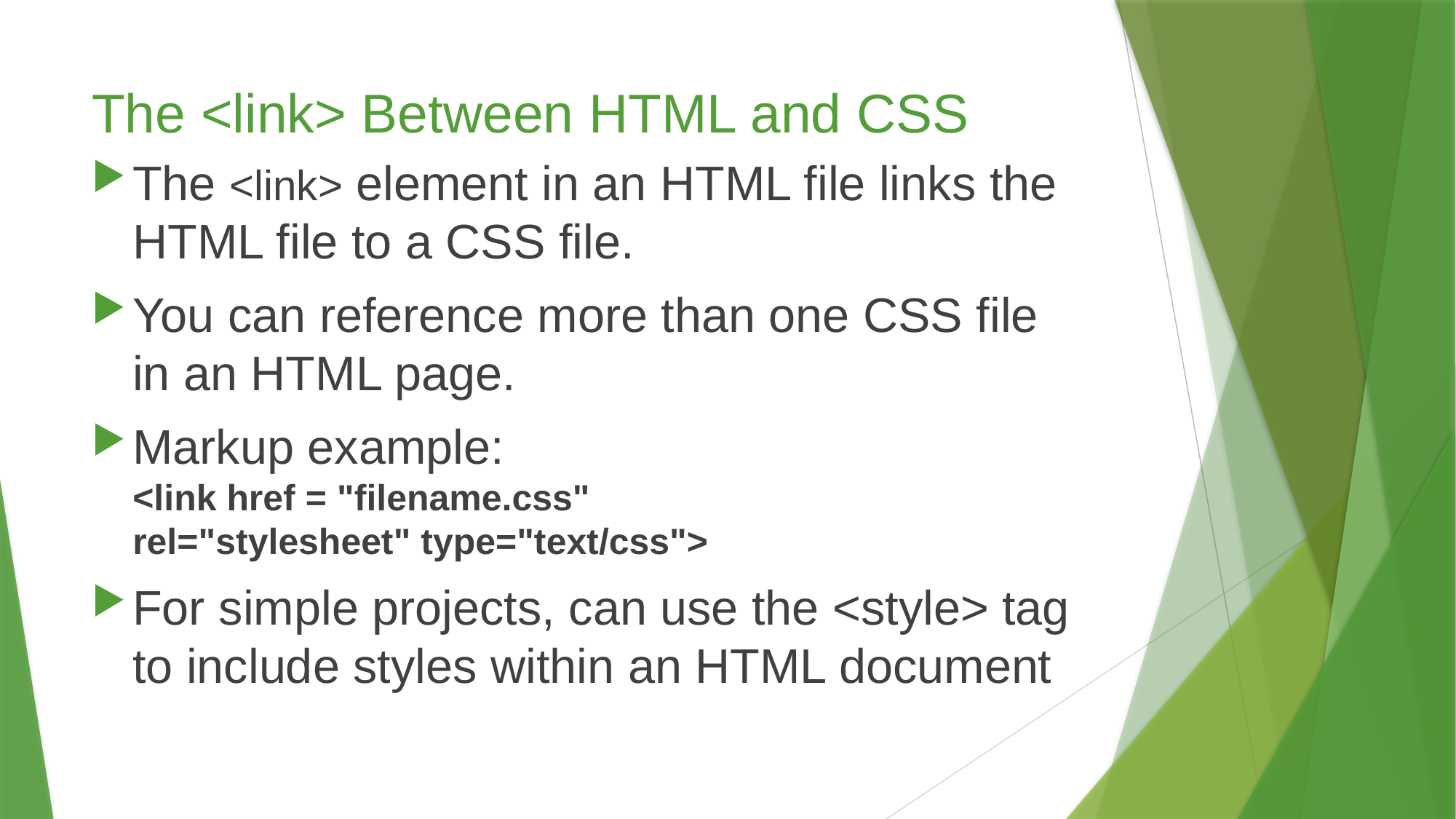

# The <link> Between HTML and CSS
The <link> element in an HTML file links the HTML file to a CSS file.
You can reference more than one CSS file in an HTML page.
Markup example:
<link href = "filename.css"
rel="stylesheet" type="text/css">
For simple projects, can use the <style> tag to include styles within an HTML document